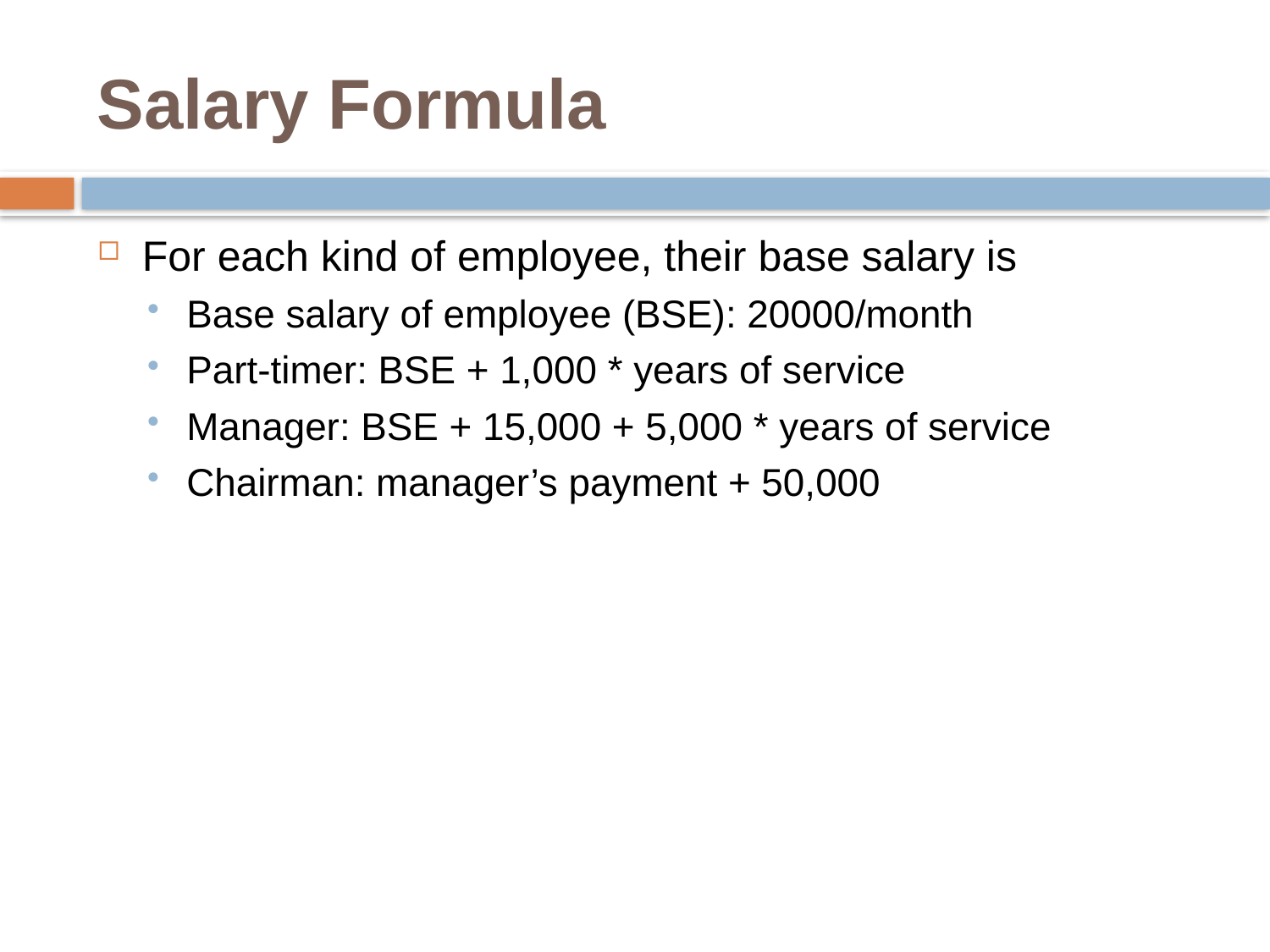

# Salary Formula
For each kind of employee, their base salary is
Base salary of employee (BSE): 20000/month
Part-timer: BSE + 1,000 * years of service
Manager: BSE + 15,000 + 5,000 * years of service
Chairman: manager’s payment + 50,000